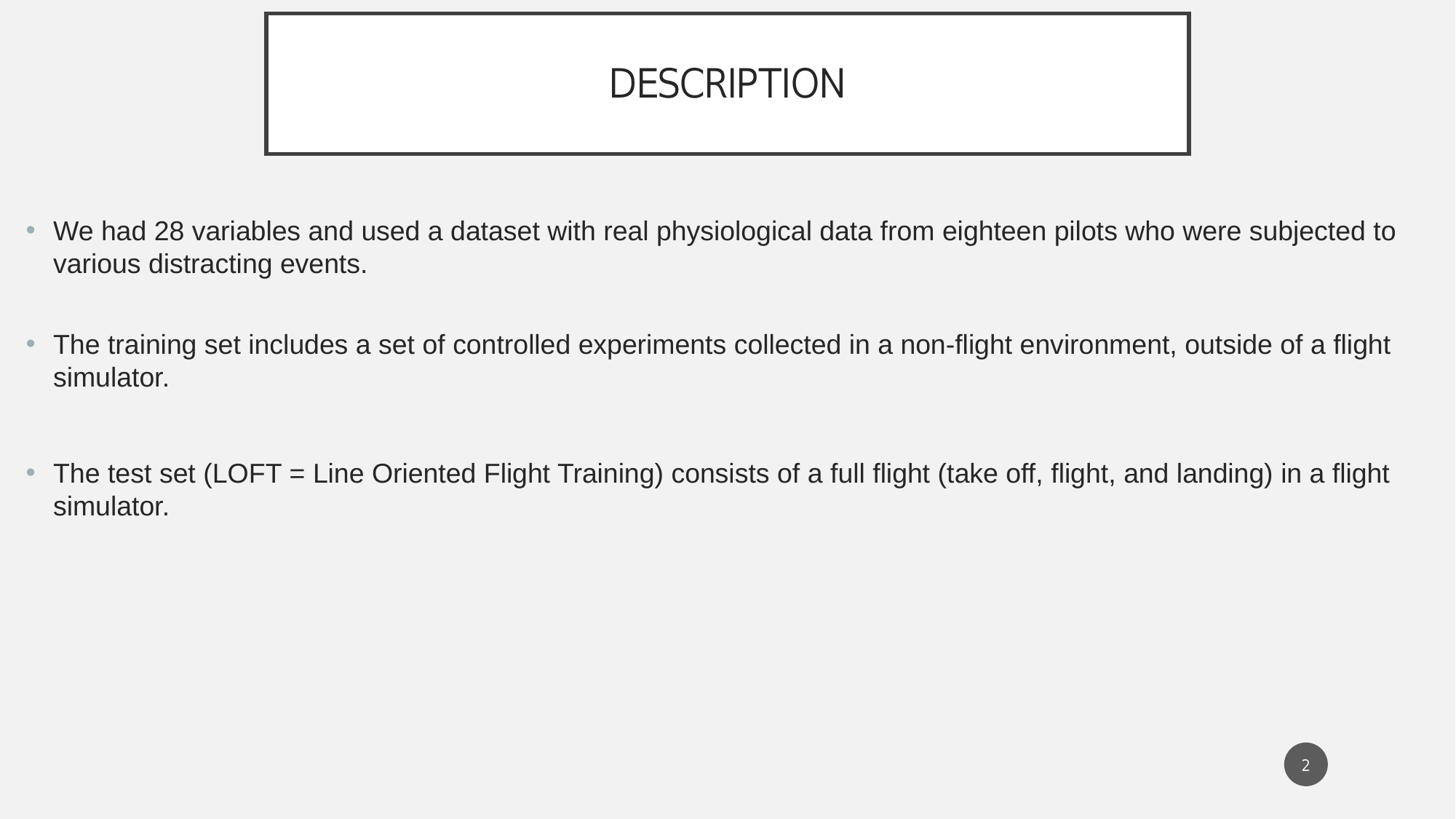

# DESCRIPTION
We had 28 variables and used a dataset with real physiological data from eighteen pilots who were subjected to various distracting events.

The training set includes a set of controlled experiments collected in a non-flight environment, outside of a flight simulator.

The test set (LOFT = Line Oriented Flight Training) consists of a full flight (take off, flight, and landing) in a flight simulator.

2